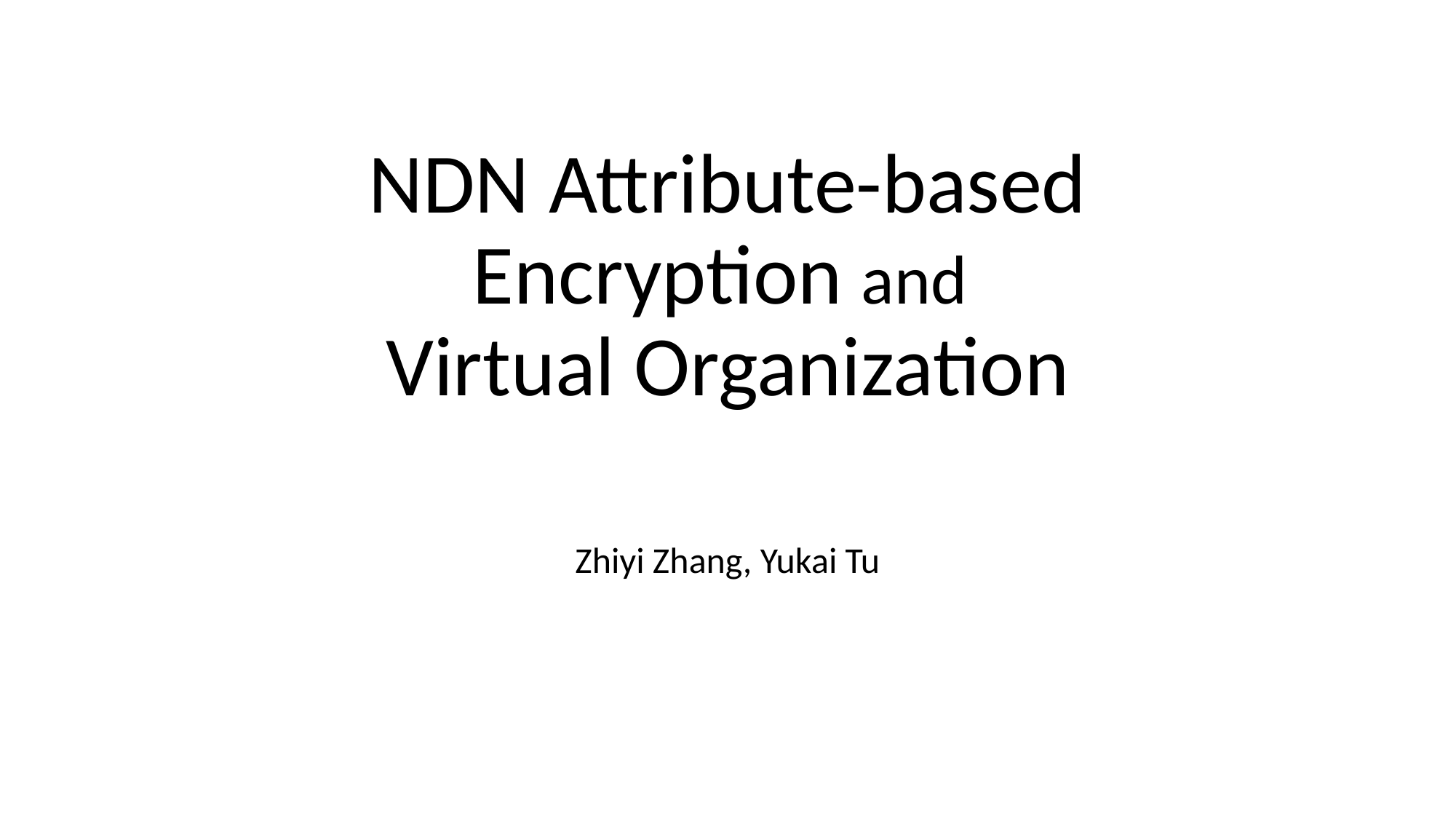

# NDN Attribute-based Encryption and Virtual Organization
Zhiyi Zhang, Yukai Tu